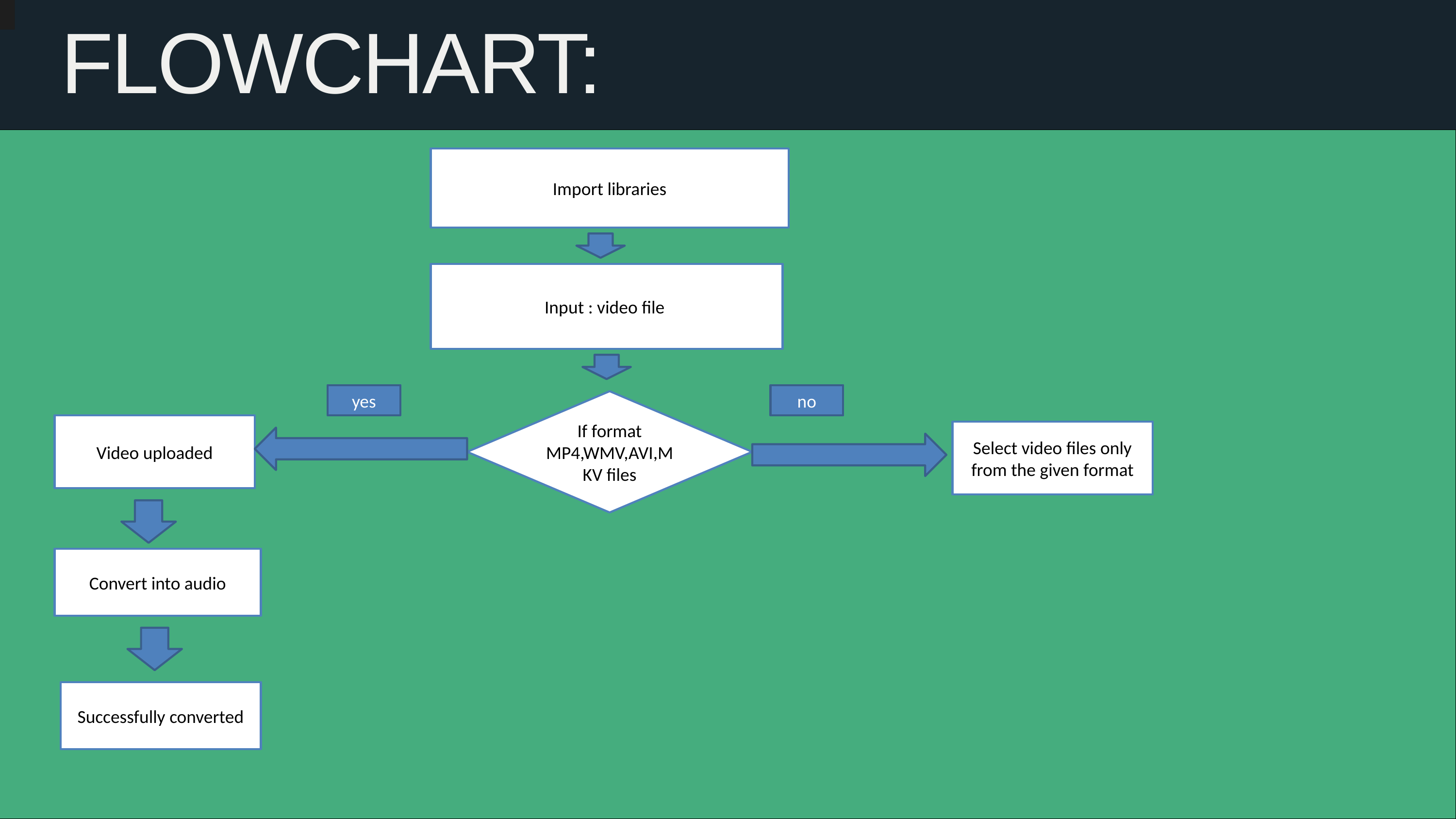

FLOWCHART:

Import libraries

Input : video file

yes
no
If format MP4,WMV,AVI,MKV files
Video uploaded
Select video files only from the given format

Convert into audio

Successfully converted